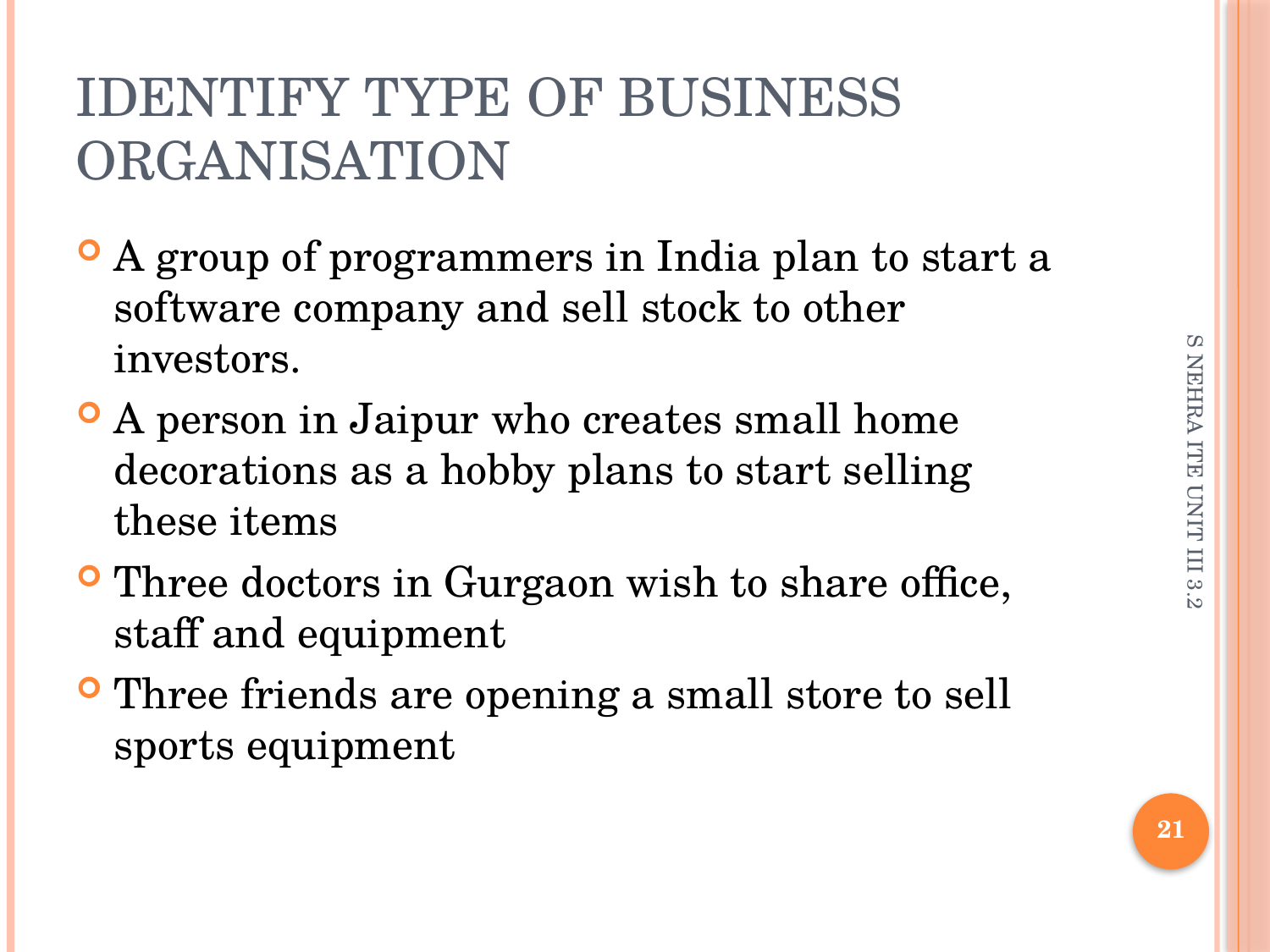

# Identify type of business organisation
A group of programmers in India plan to start a software company and sell stock to other investors.
A person in Jaipur who creates small home decorations as a hobby plans to start selling these items
Three doctors in Gurgaon wish to share office, staff and equipment
Three friends are opening a small store to sell sports equipment
S NEHRA ITE UNIT III 3.2
21